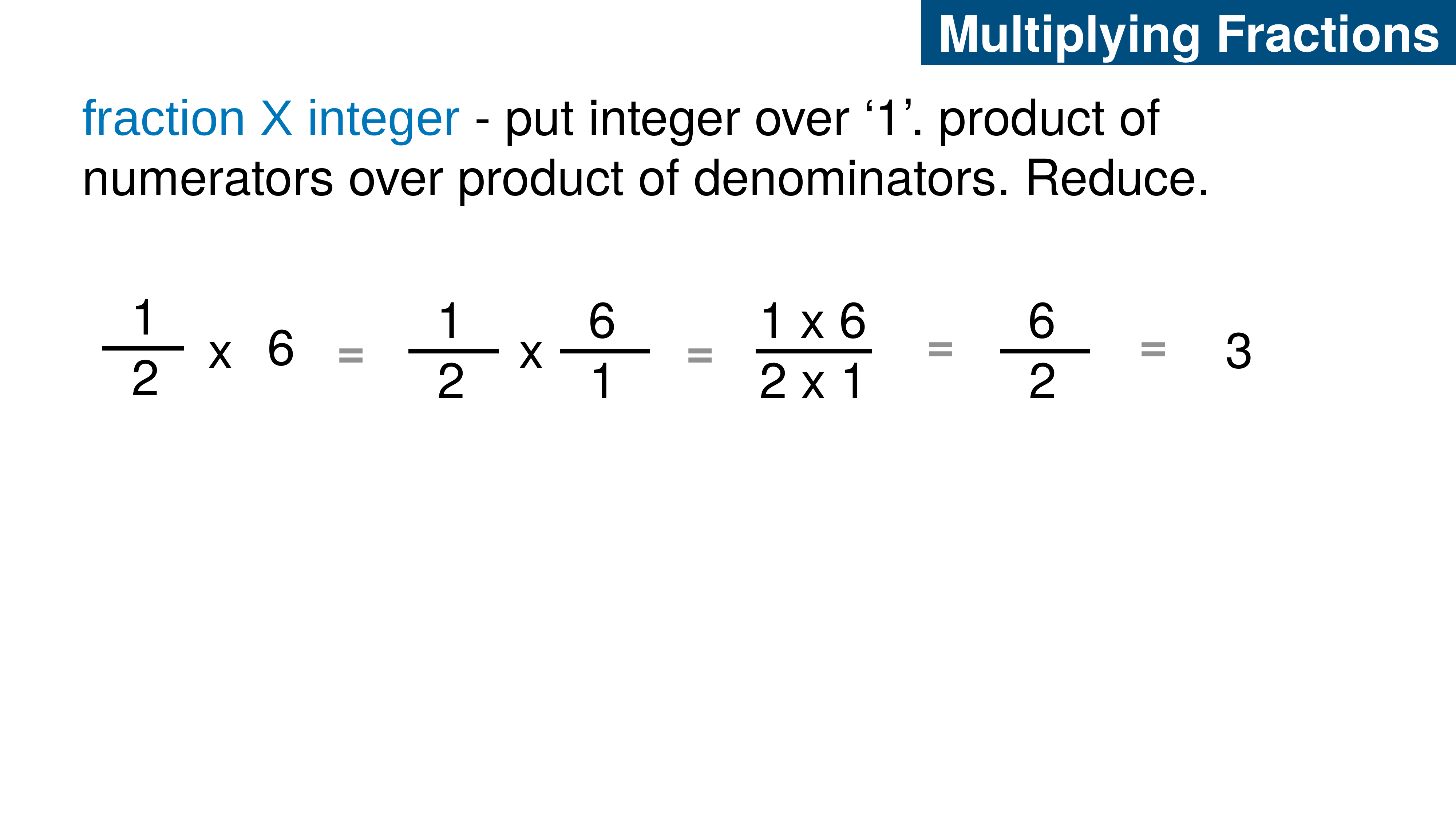

Multiplying Fractions
fraction X integer - put integer over ‘1’. product of
numerators over product of denominators. Reduce.
1
1
6
1 x 6
6
=
=
6
=
=
x
x
3
2
2
1
2 x 1
2